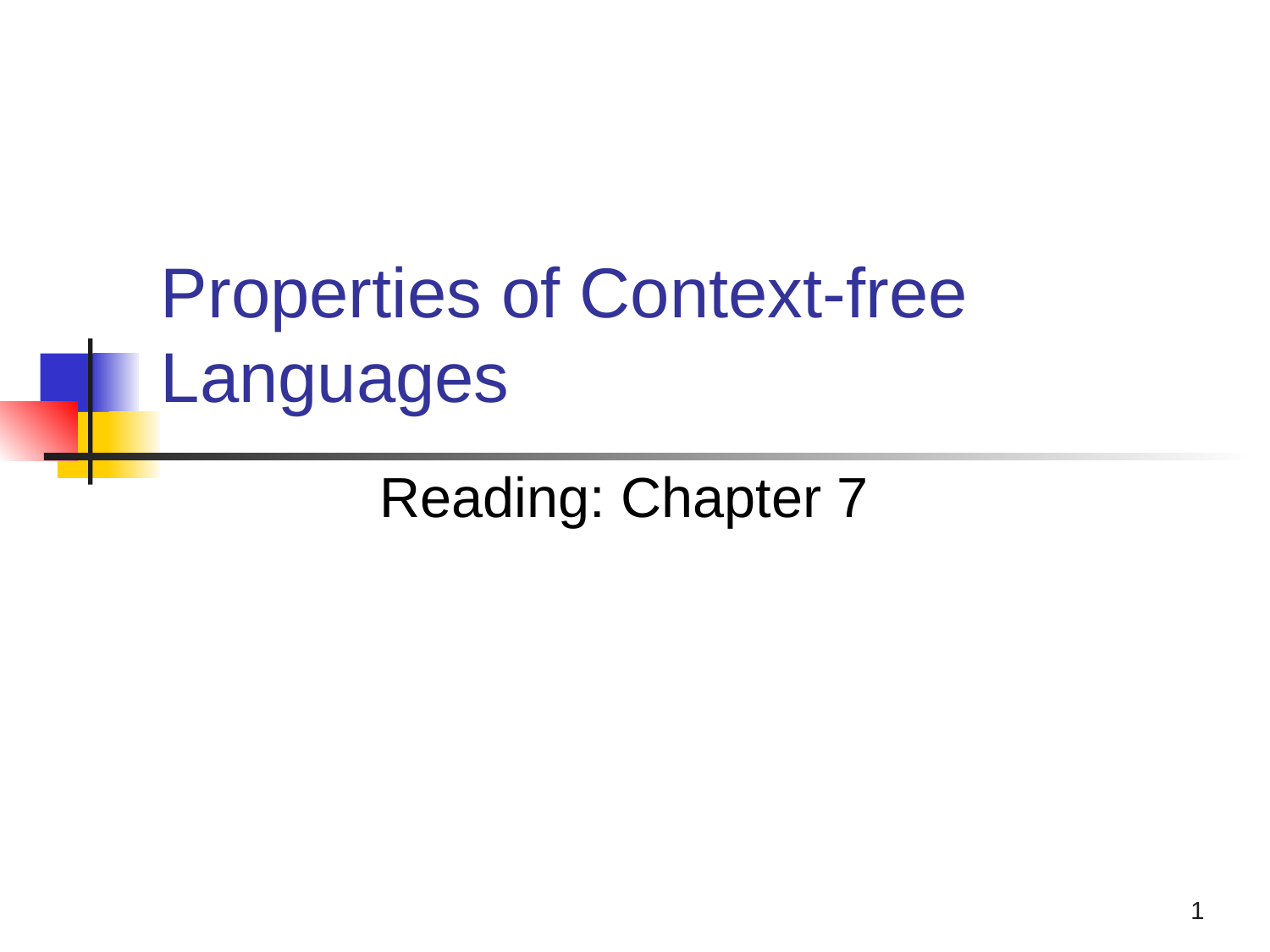

# Properties of Context-free Languages
Reading: Chapter 7
1